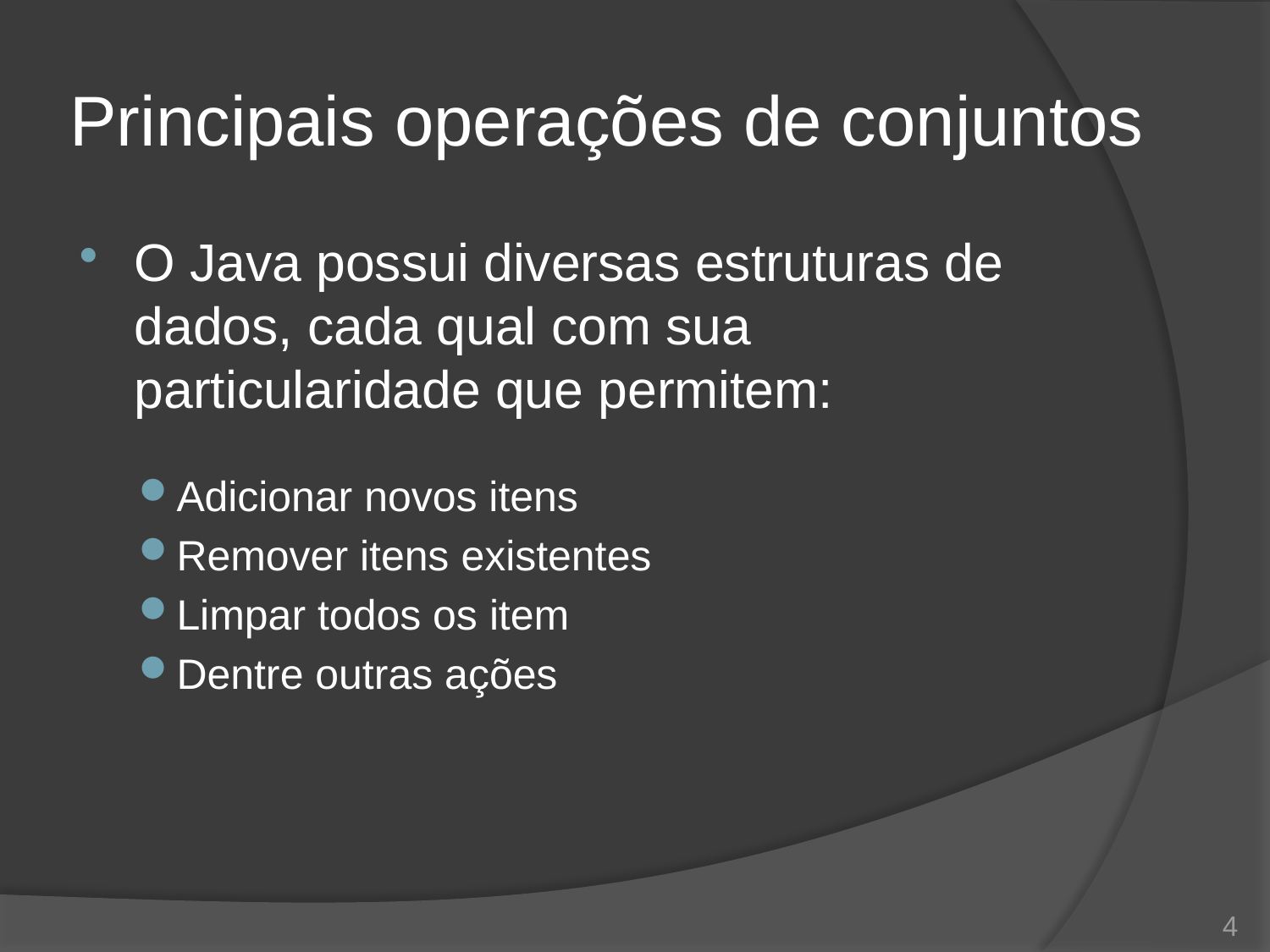

# Principais operações de conjuntos
O Java possui diversas estruturas de dados, cada qual com sua particularidade que permitem:
Adicionar novos itens
Remover itens existentes
Limpar todos os item
Dentre outras ações
4